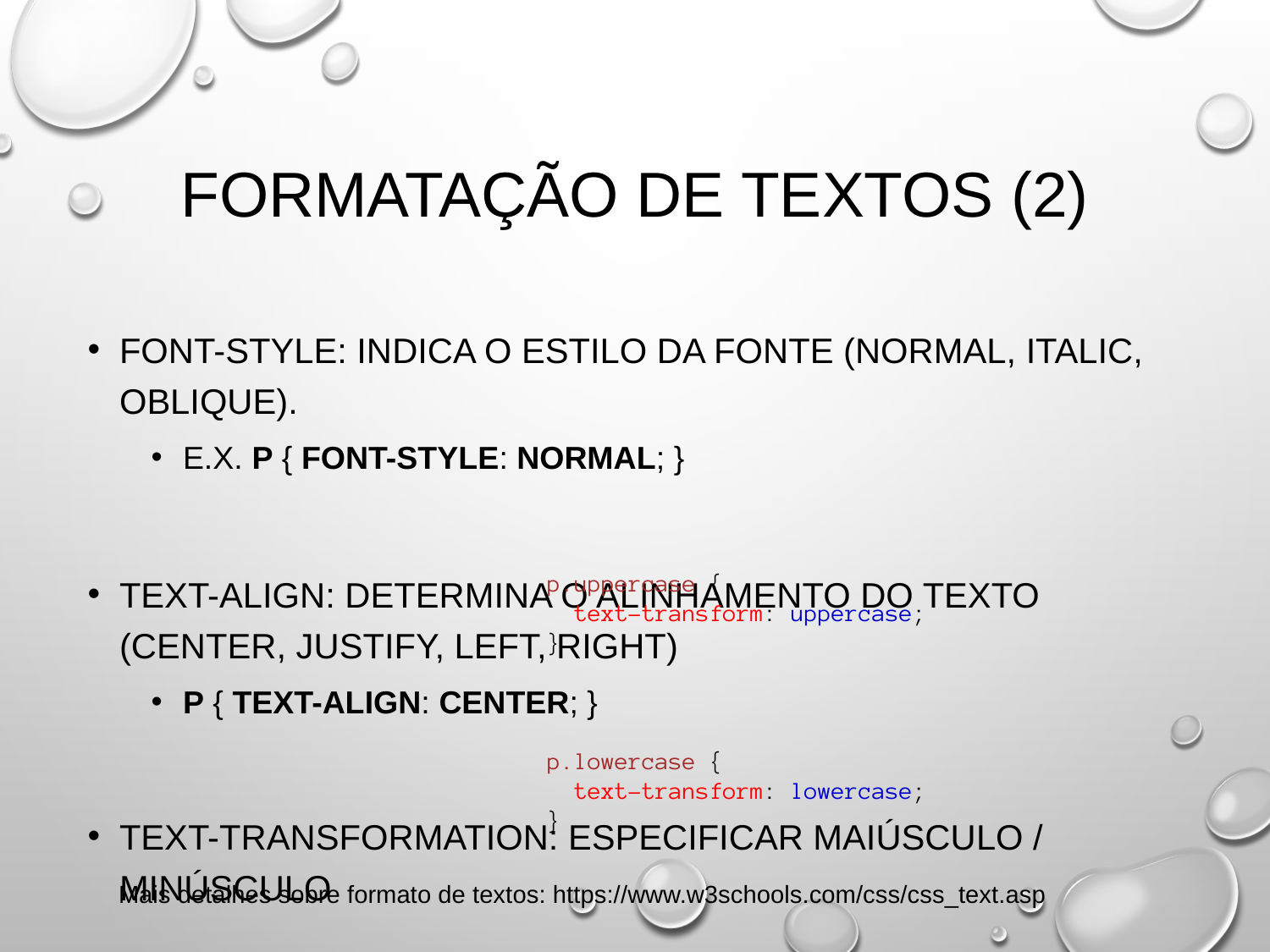

# Formatação de textos (2)
font-style: indica o estilo da fonte (normal, italic, oblique).
e.x. p { font-style: normal; }

Text-align: determina o alinhamento do texto (center, justify, left, right)
p { text-align: center; }

Text-transformation: especificar maiúsculo / minúsculo

p.uppercase {
  text-transform: uppercase;
}

p.lowercase {
  text-transform: lowercase;
}
Mais detalhes sobre formato de textos: https://www.w3schools.com/css/css_text.asp